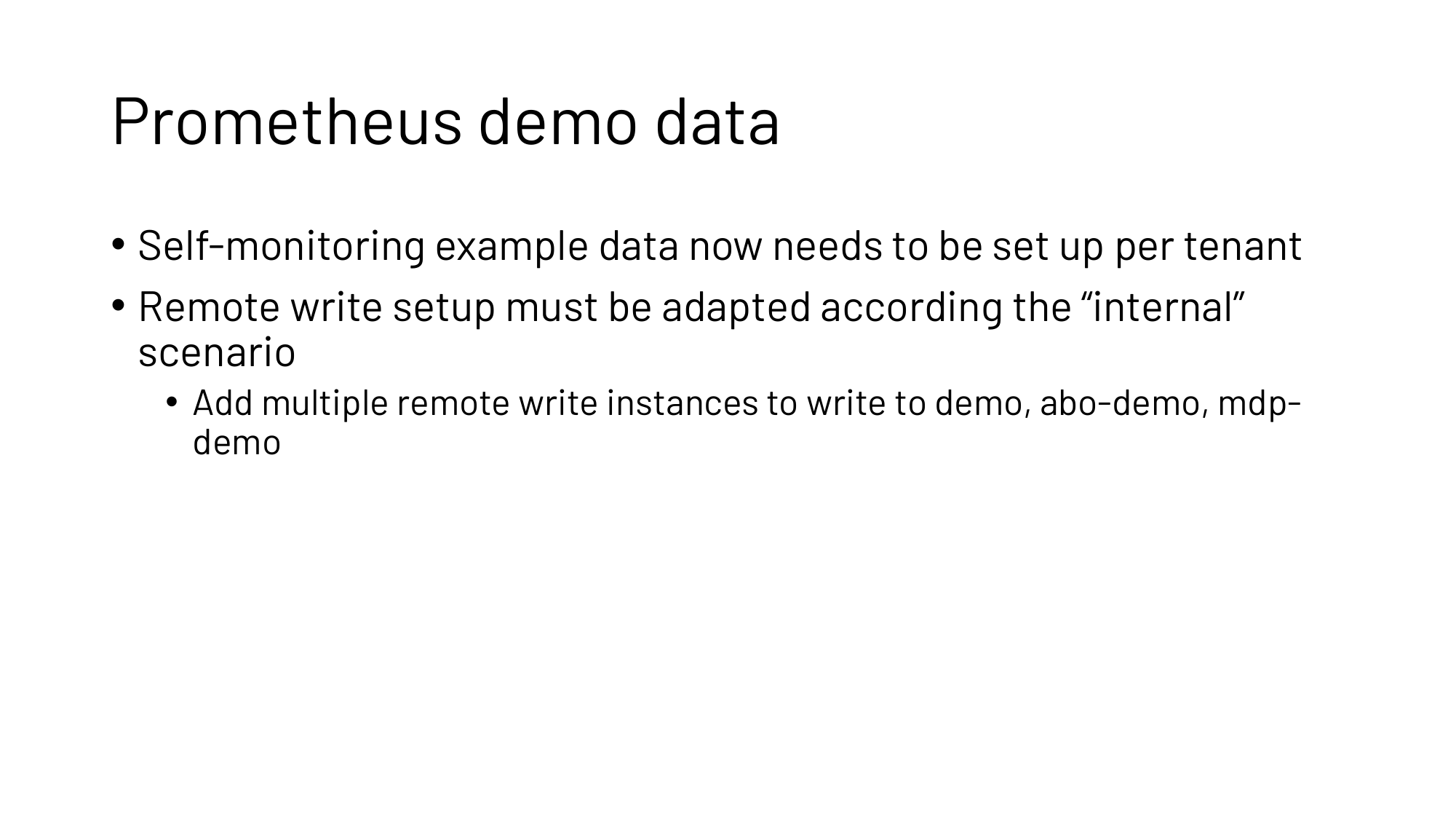

# Prometheus demo data
Self-monitoring example data now needs to be set up per tenant
Remote write setup must be adapted according the “internal” scenario
Add multiple remote write instances to write to demo, abo-demo, mdp-demo